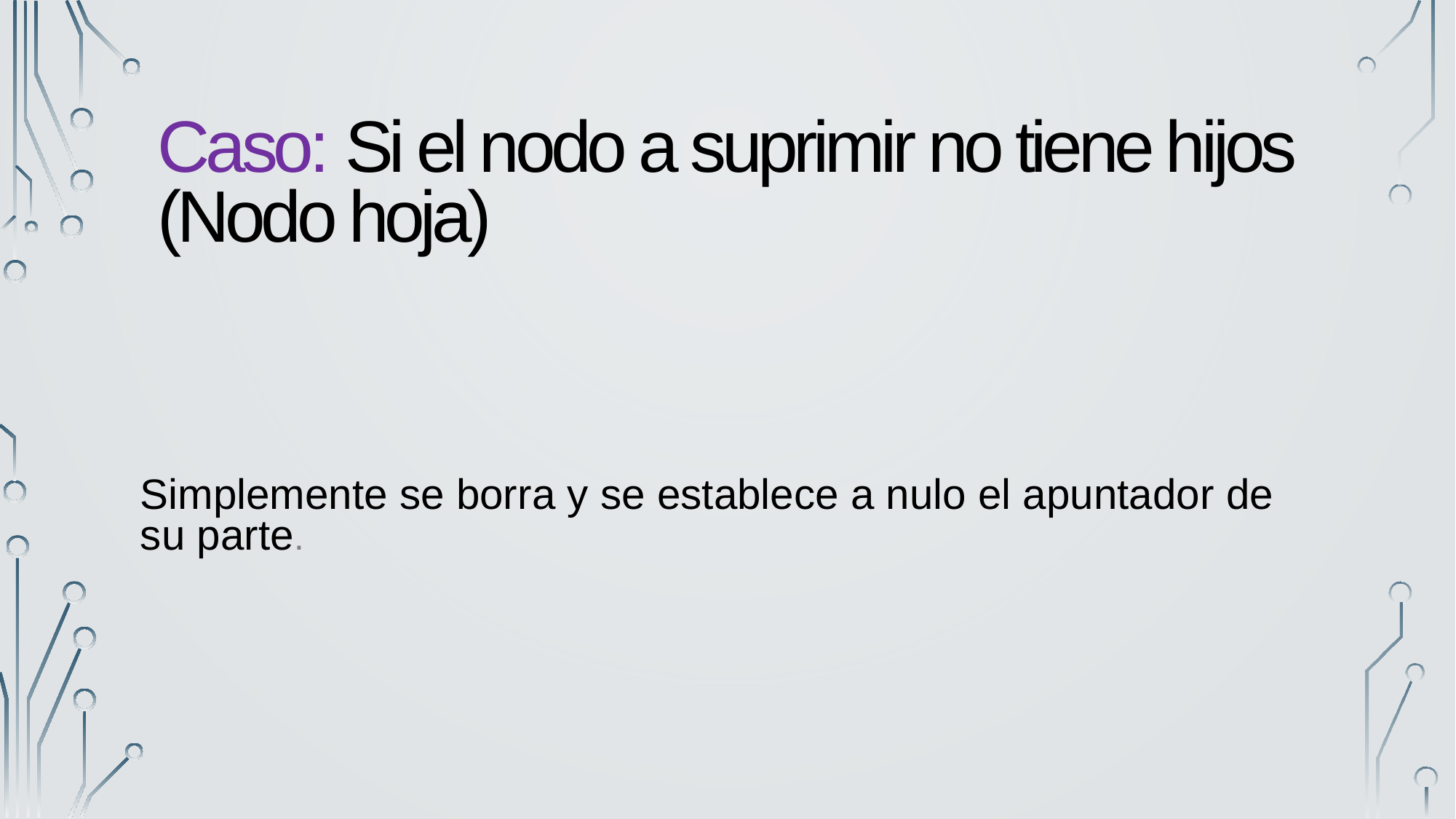

Caso: Si el nodo a suprimir no tiene hijos (Nodo hoja)
Simplemente se borra y se establece a nulo el apuntador de su parte.